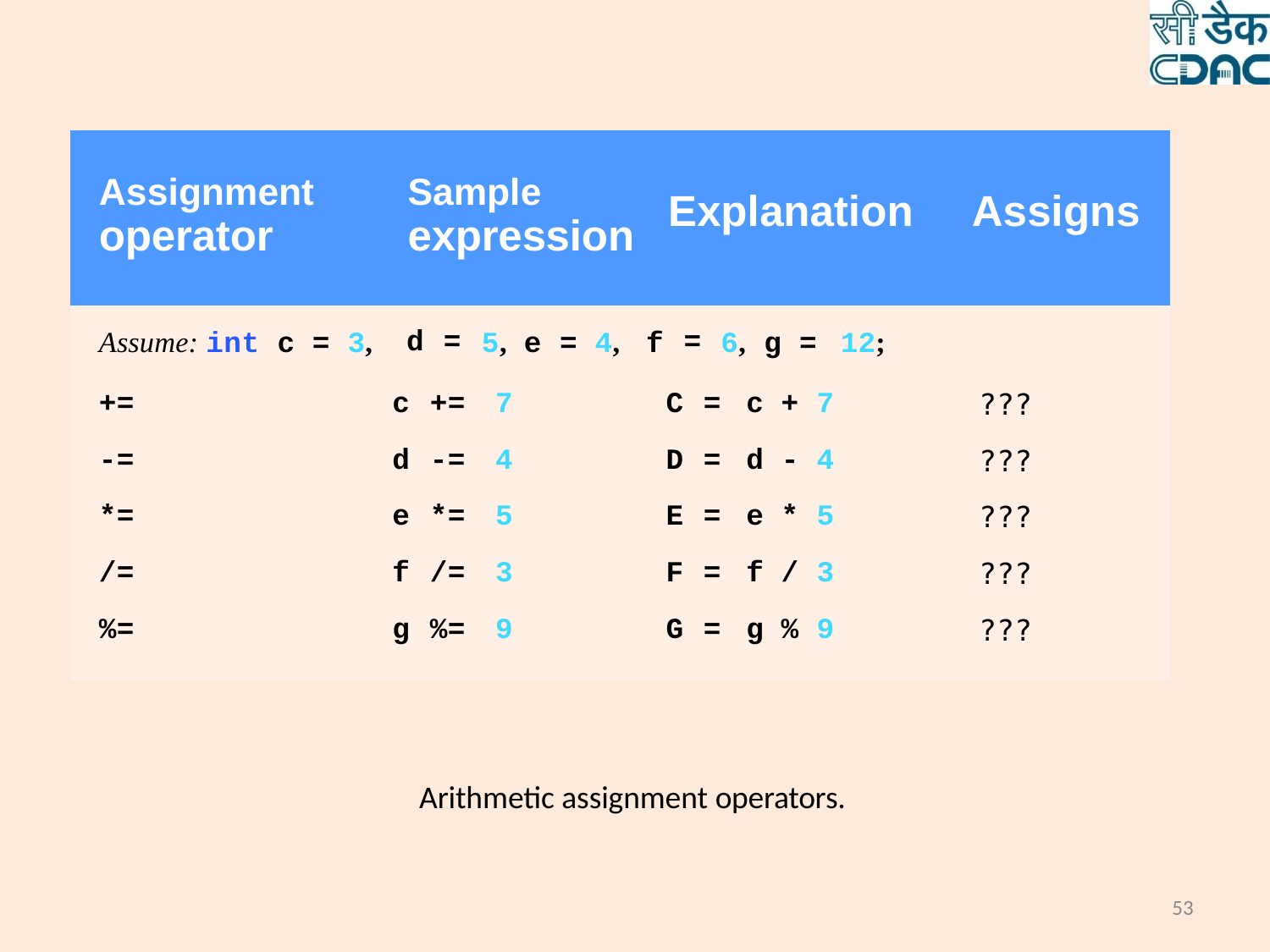

| Assignment Sample Explanation Assigns operator expression |  |  |  |  |  |  |  |
| --- | --- | --- | --- | --- | --- | --- | --- |
| Assume: int c = 3, | d | = | 5, e = 4, f | = | 6, g = | 12; |  |
| += | c | += | 7 C | = | c + 7 |  | ??? |
| -= | d | -= | 4 D | = | d - 4 |  | ??? |
| \*= | e | \*= | 5 E | = | e \* 5 |  | ??? |
| /= | f | /= | 3 F | = | f / 3 |  | ??? |
| %= | g | %= | 9 G | = | g % 9 |  | ??? |
Arithmetic assignment operators.
53